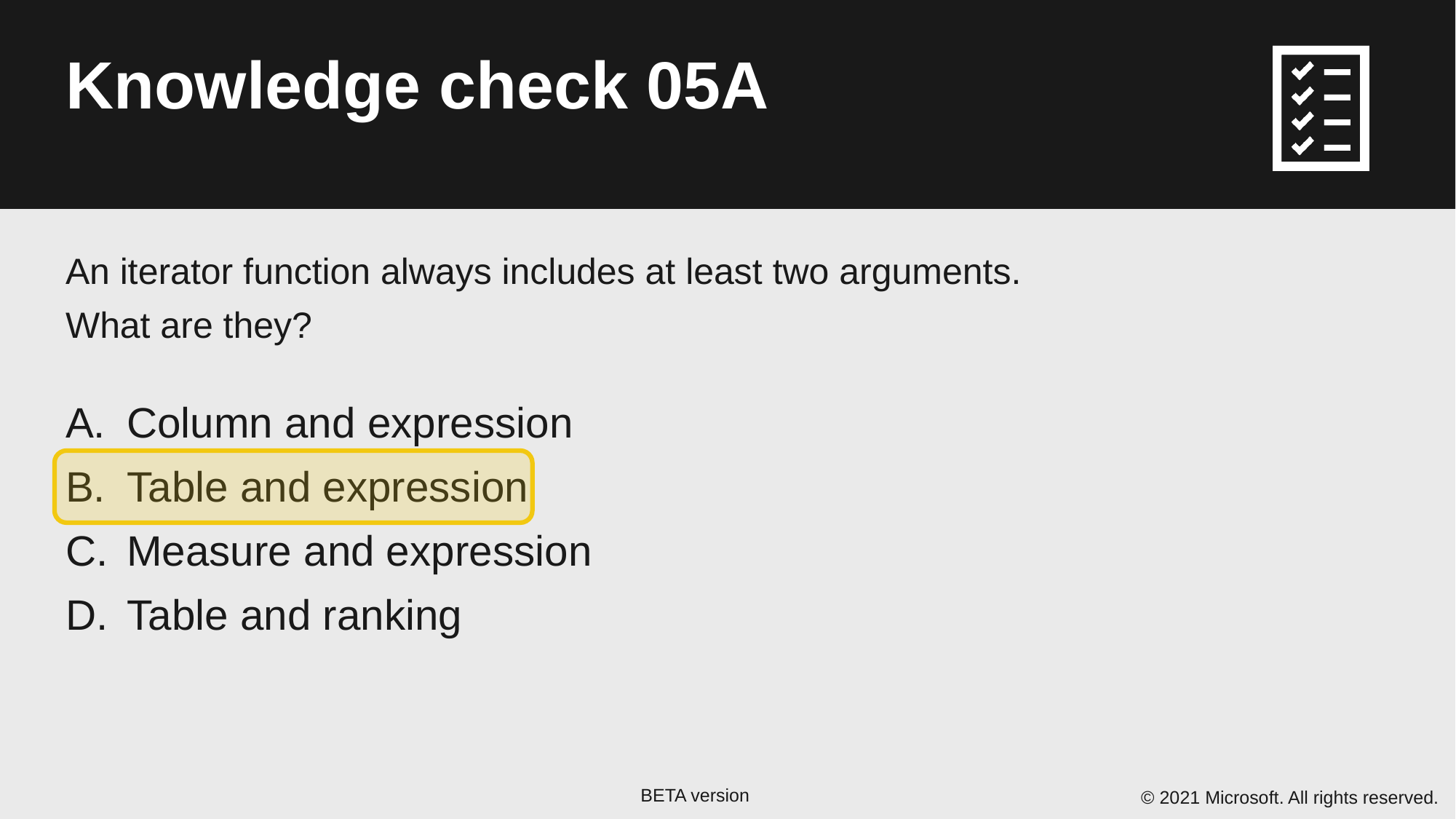

# Knowledge check 05A
An iterator function always includes at least two arguments.
What are they?
Column and expression
Table and expression
Measure and expression
Table and ranking

© 2021 Microsoft. All rights reserved.